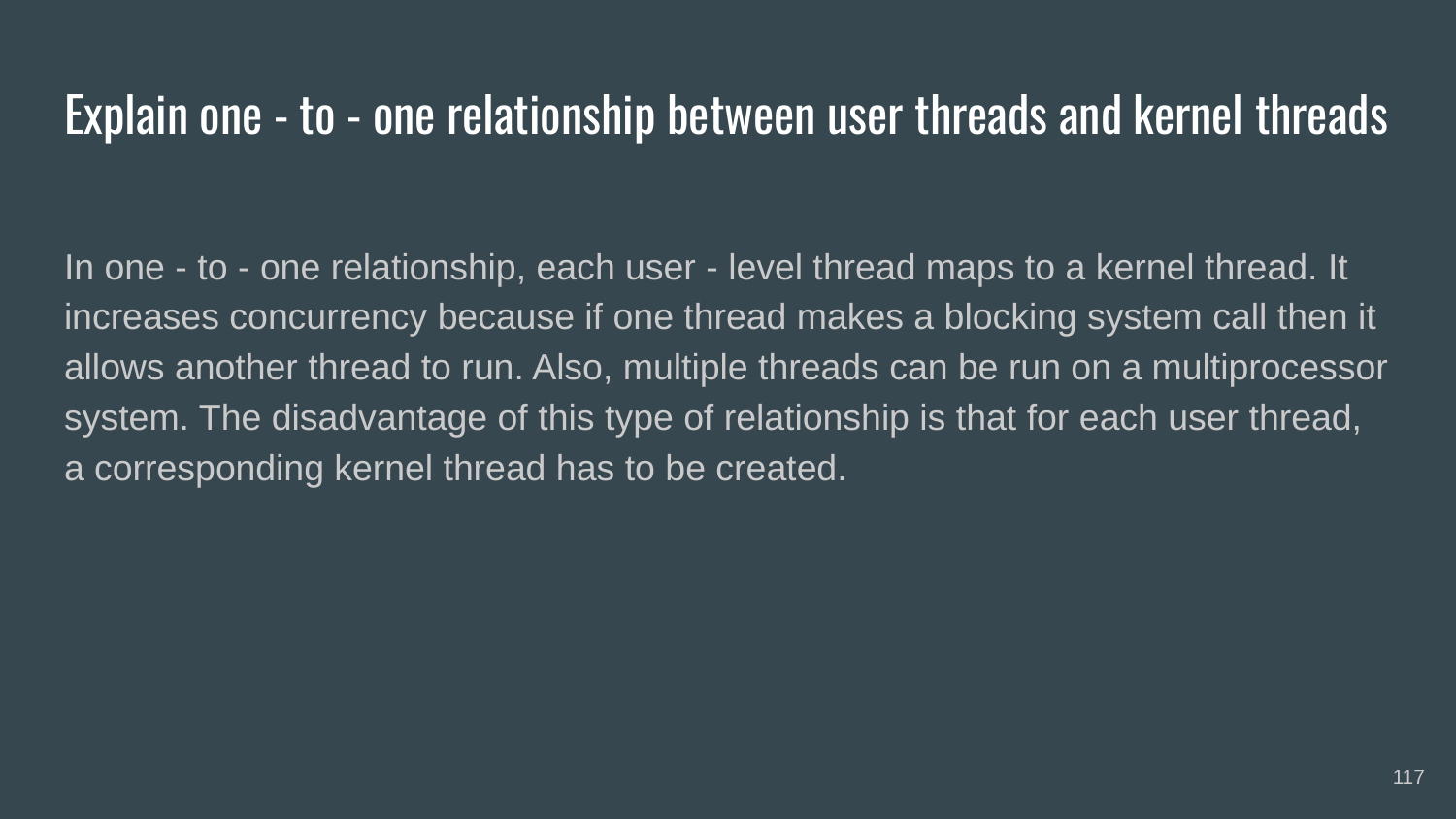

# Explain one - to - one relationship between user threads and kernel threads
In one - to - one relationship, each user - level thread maps to a kernel thread. It increases concurrency because if one thread makes a blocking system call then it allows another thread to run. Also, multiple threads can be run on a multiprocessor system. The disadvantage of this type of relationship is that for each user thread, a corresponding kernel thread has to be created.
117